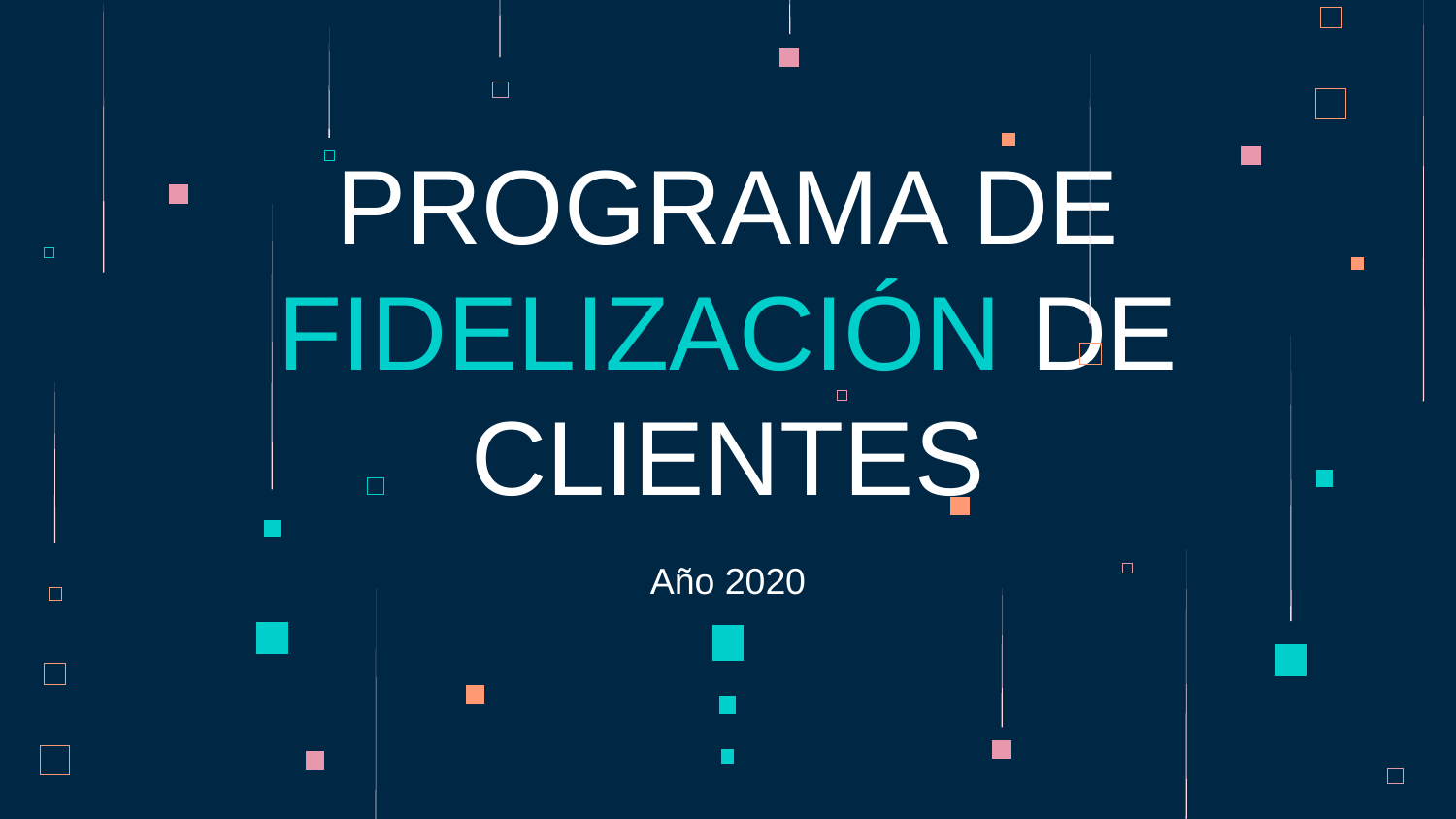

# PROGRAMA DE FIDELIZACIÓN DE CLIENTES

Año 2020